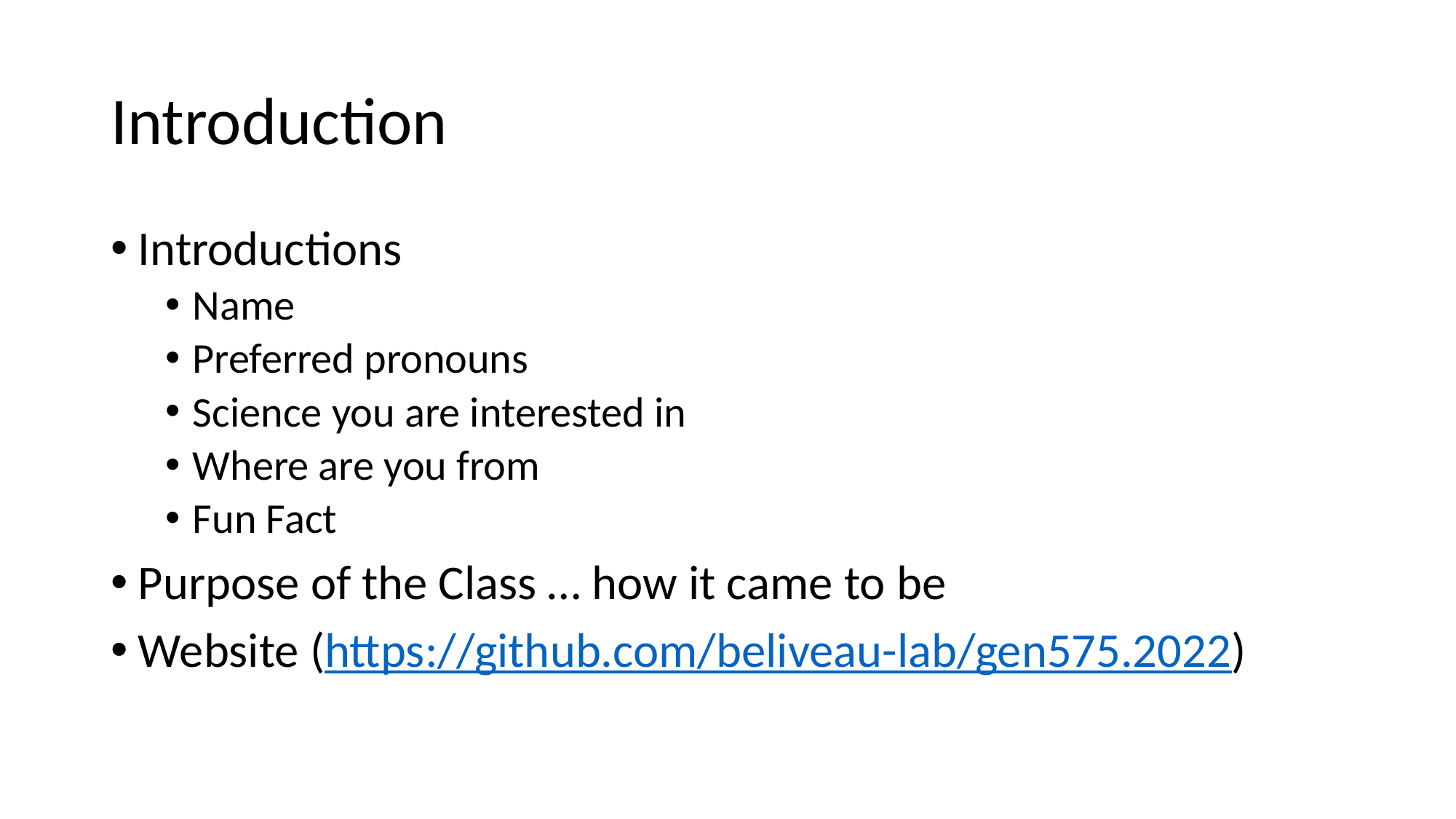

# Introduction
Introductions
Name
Preferred pronouns
Science you are interested in
Where are you from
Fun Fact
Purpose of the Class … how it came to be
Website (https://github.com/beliveau-lab/gen575.2022)